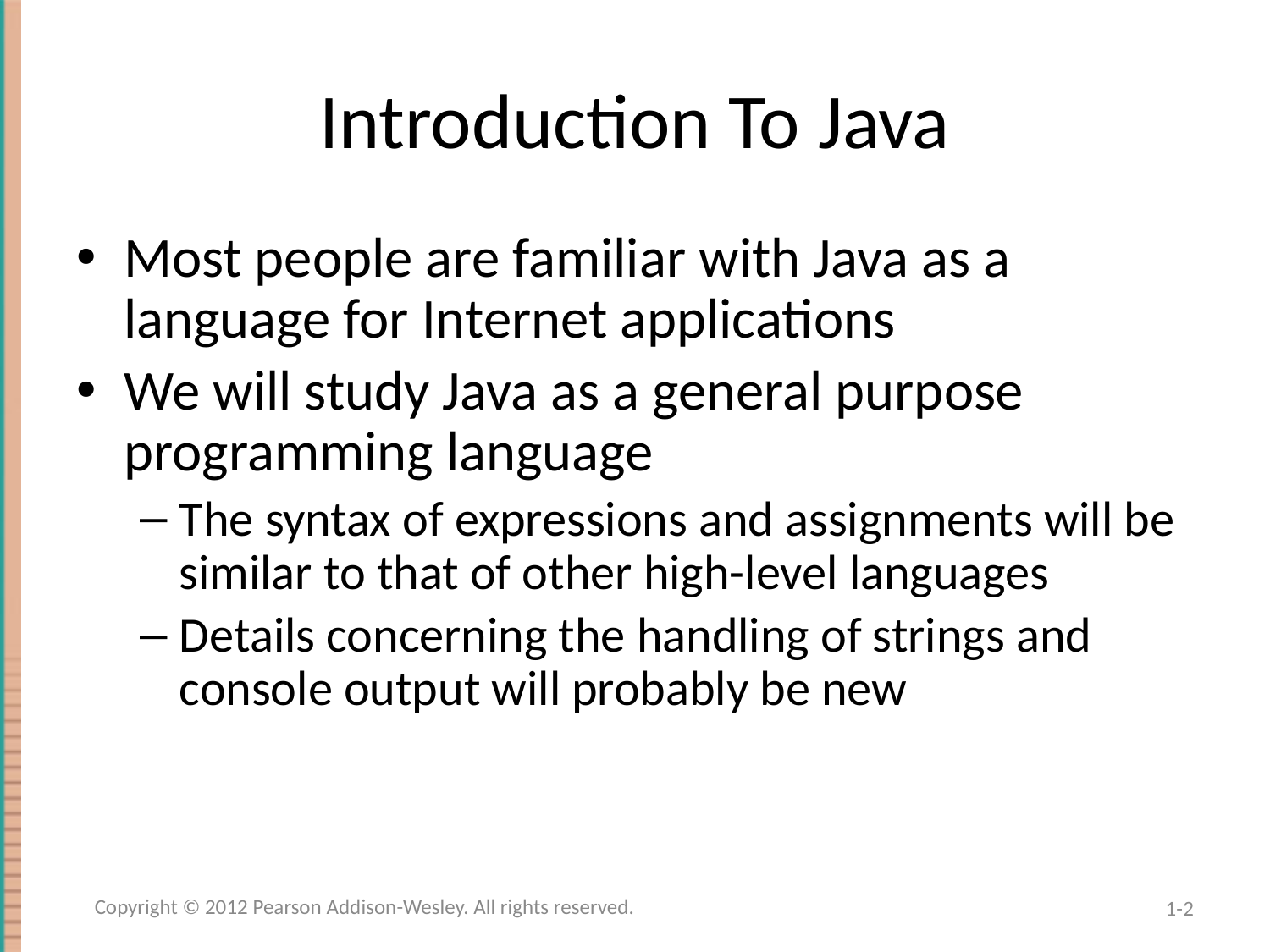

# Introduction To Java
Most people are familiar with Java as a language for Internet applications
We will study Java as a general purpose programming language
The syntax of expressions and assignments will be similar to that of other high-level languages
Details concerning the handling of strings and console output will probably be new
Copyright © 2012 Pearson Addison-Wesley. All rights reserved.
1-2